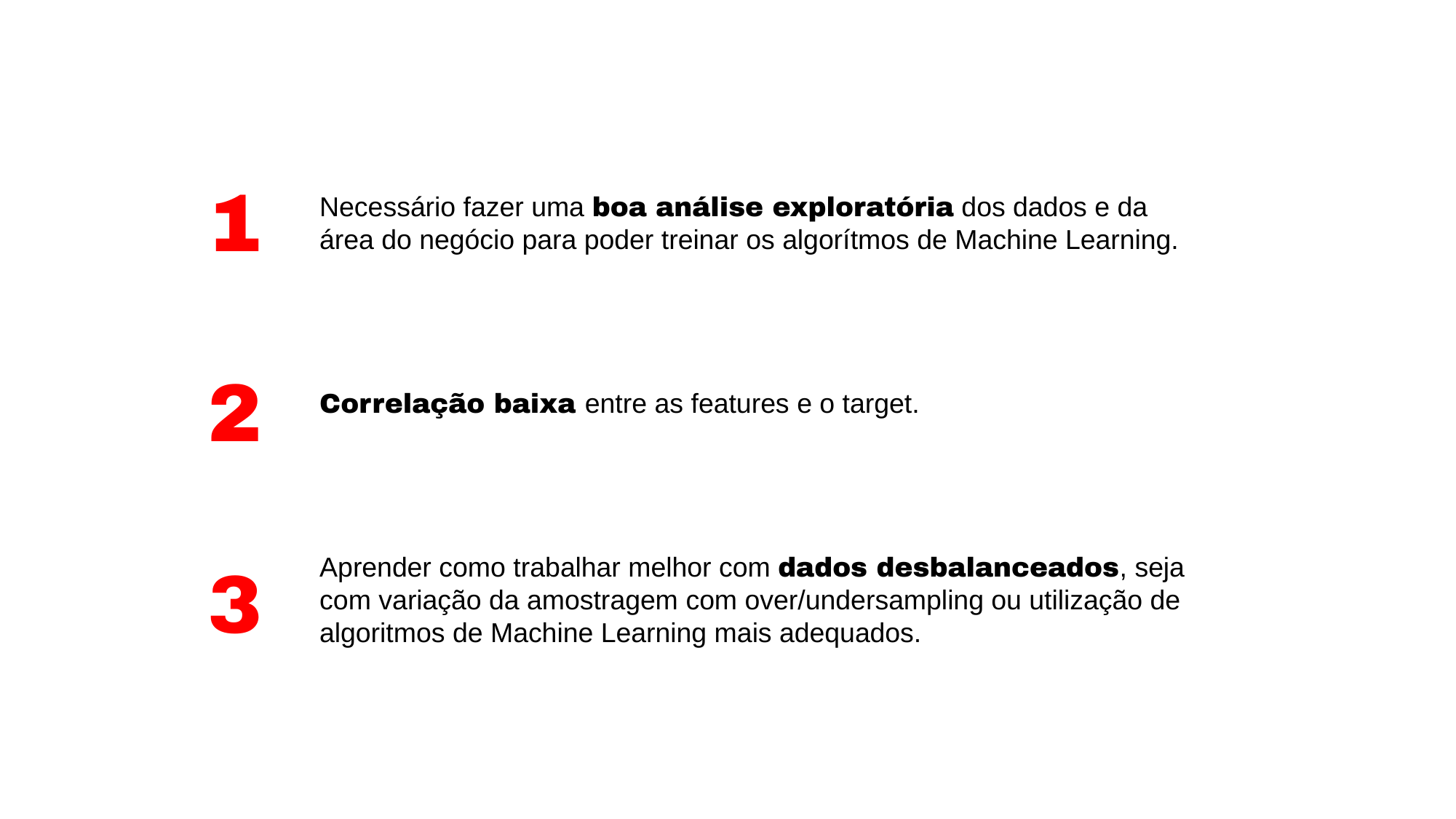

1
Necessário fazer uma boa análise exploratória dos dados e da área do negócio para poder treinar os algorítmos de Machine Learning.

Correlação baixa entre as features e o target.

Aprender como trabalhar melhor com dados desbalanceados, seja com variação da amostragem com over/undersampling ou utilização de algoritmos de Machine Learning mais adequados.
2
3